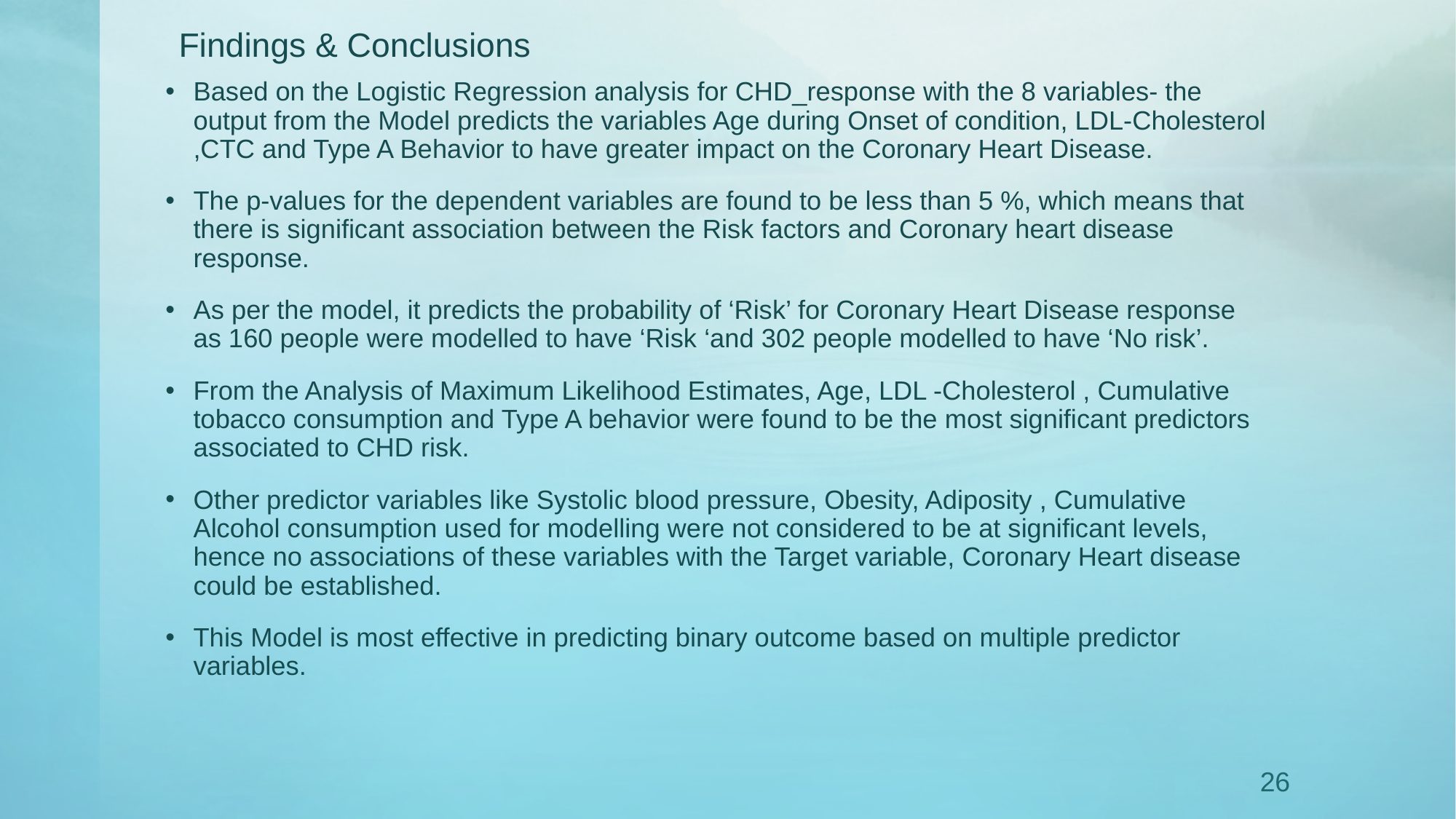

# Findings & Conclusions
Based on the Logistic Regression analysis for CHD_response with the 8 variables- the output from the Model predicts the variables Age during Onset of condition, LDL-Cholesterol ,CTC and Type A Behavior to have greater impact on the Coronary Heart Disease.
The p-values for the dependent variables are found to be less than 5 %, which means that there is significant association between the Risk factors and Coronary heart disease response.
As per the model, it predicts the probability of ‘Risk’ for Coronary Heart Disease response as 160 people were modelled to have ‘Risk ‘and 302 people modelled to have ‘No risk’.
From the Analysis of Maximum Likelihood Estimates, Age, LDL -Cholesterol , Cumulative tobacco consumption and Type A behavior were found to be the most significant predictors associated to CHD risk.
Other predictor variables like Systolic blood pressure, Obesity, Adiposity , Cumulative Alcohol consumption used for modelling were not considered to be at significant levels, hence no associations of these variables with the Target variable, Coronary Heart disease could be established.
This Model is most effective in predicting binary outcome based on multiple predictor variables.

26